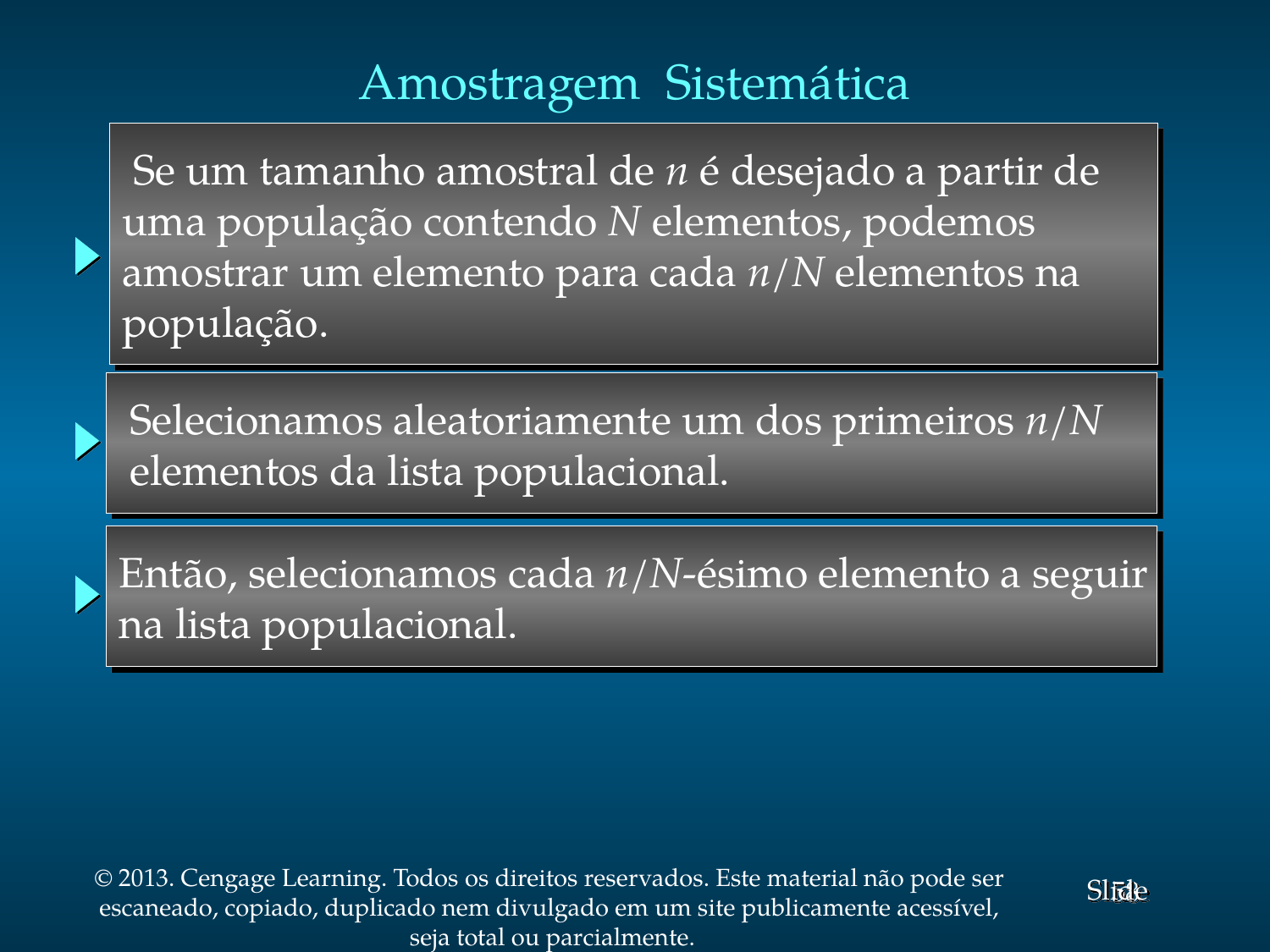

Amostragem  Sistemática
 Se um tamanho amostral de n é desejado a partir de
uma população contendo N elementos, podemos
amostrar um elemento para cada n/N elementos na
população.

 Selecionamos aleatoriamente um dos primeiros n/N
 elementos da lista populacional.

Então, selecionamos cada n/N-ésimo elemento a seguir
na lista populacional.